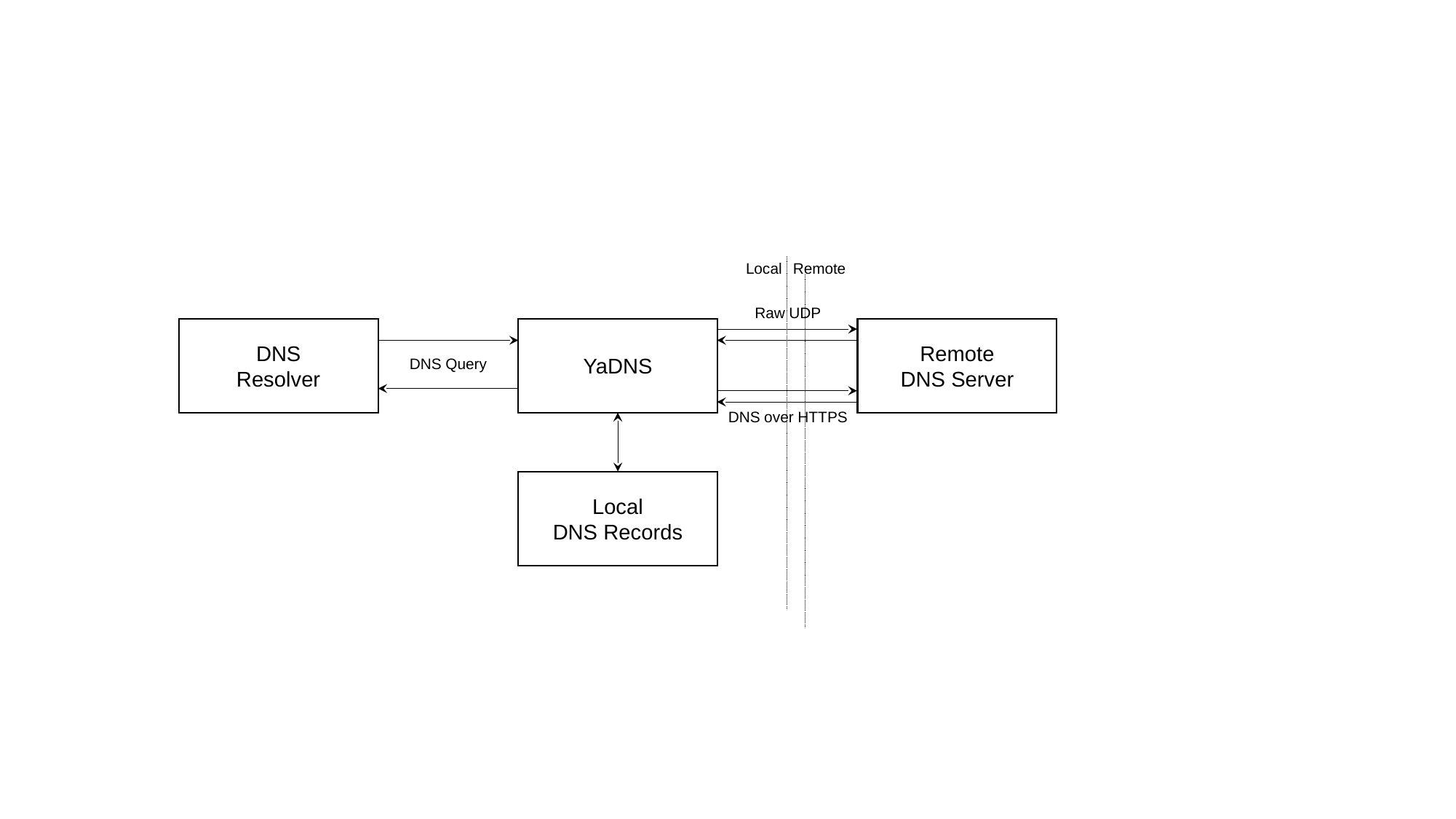

Remote
Local
Raw UDP
DNS
Resolver
YaDNS
Remote
DNS Server
DNS Query
DNS over HTTPS
Local
DNS Records